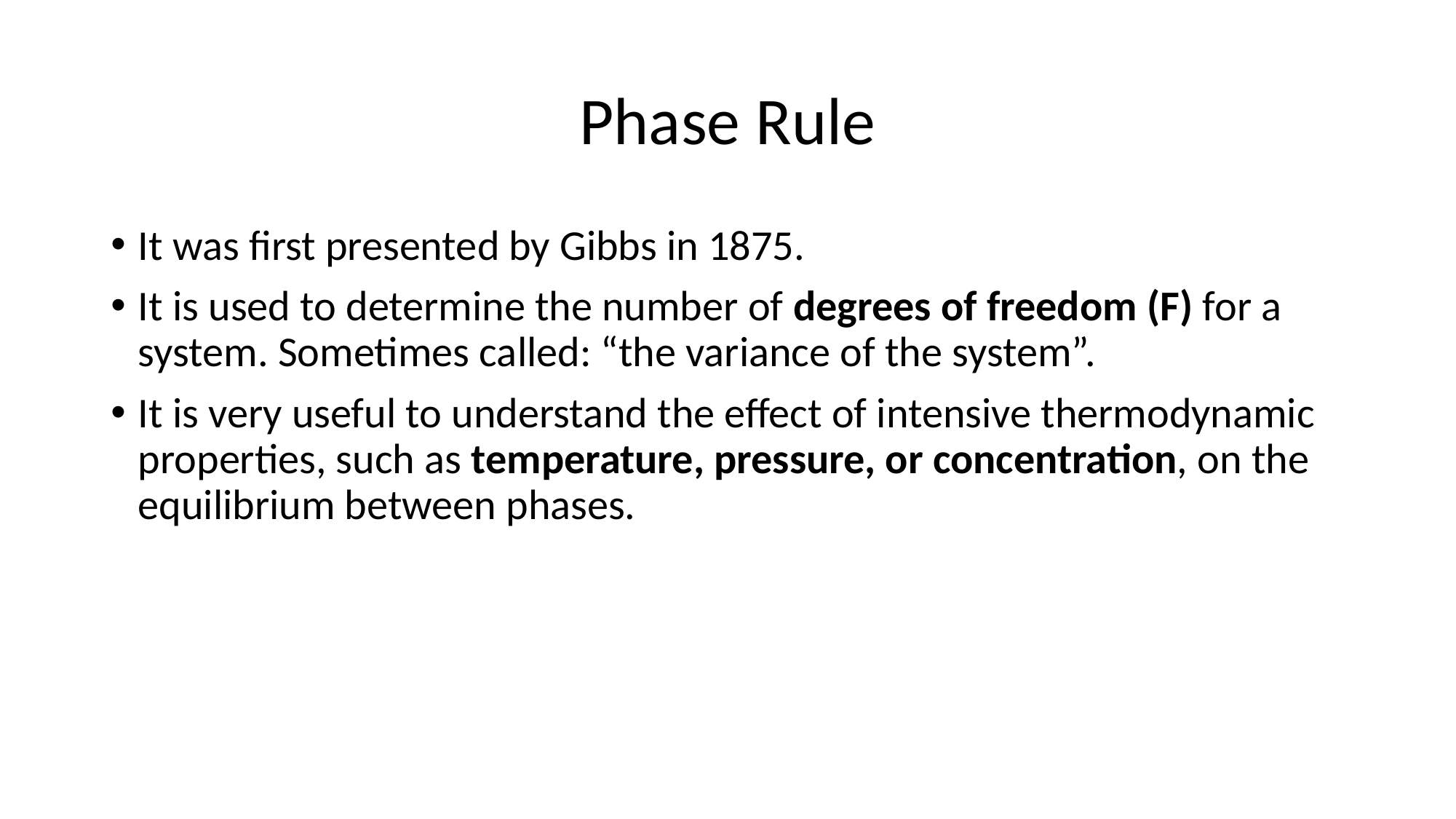

# Phase Rule
It was first presented by Gibbs in 1875.
It is used to determine the number of degrees of freedom (F) for a system. Sometimes called: “the variance of the system”.
It is very useful to understand the effect of intensive thermodynamic properties, such as temperature, pressure, or concentration, on the equilibrium between phases.